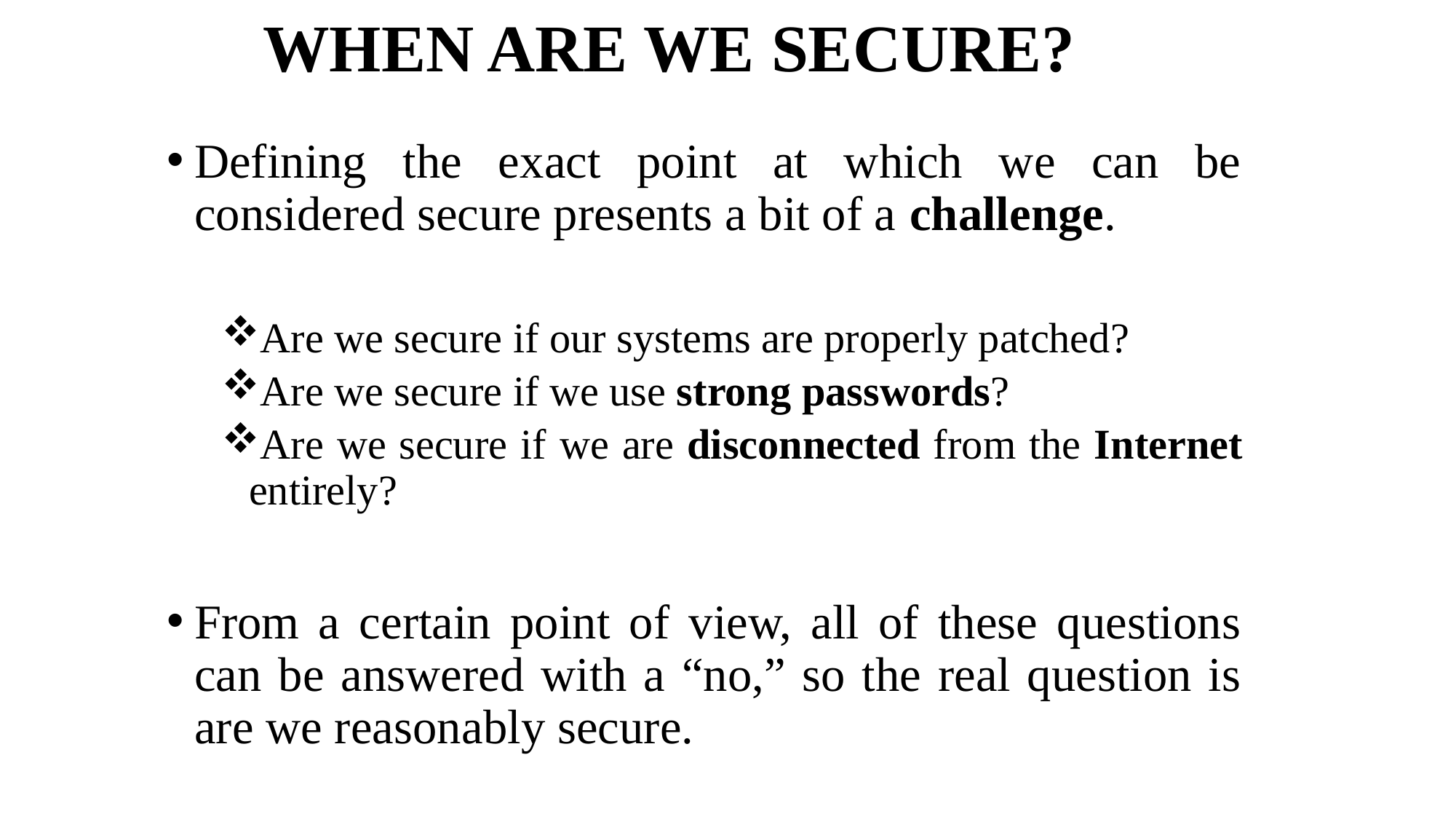

# WHEN ARE WE SECURE?
Defining the exact point at which we can be considered secure presents a bit of a challenge.

Are we secure if our systems are properly patched?
Are we secure if we use strong passwords?
Are we secure if we are disconnected from the Internet entirely?

From a certain point of view, all of these questions can be answered with a “no,” so the real question is are we reasonably secure.